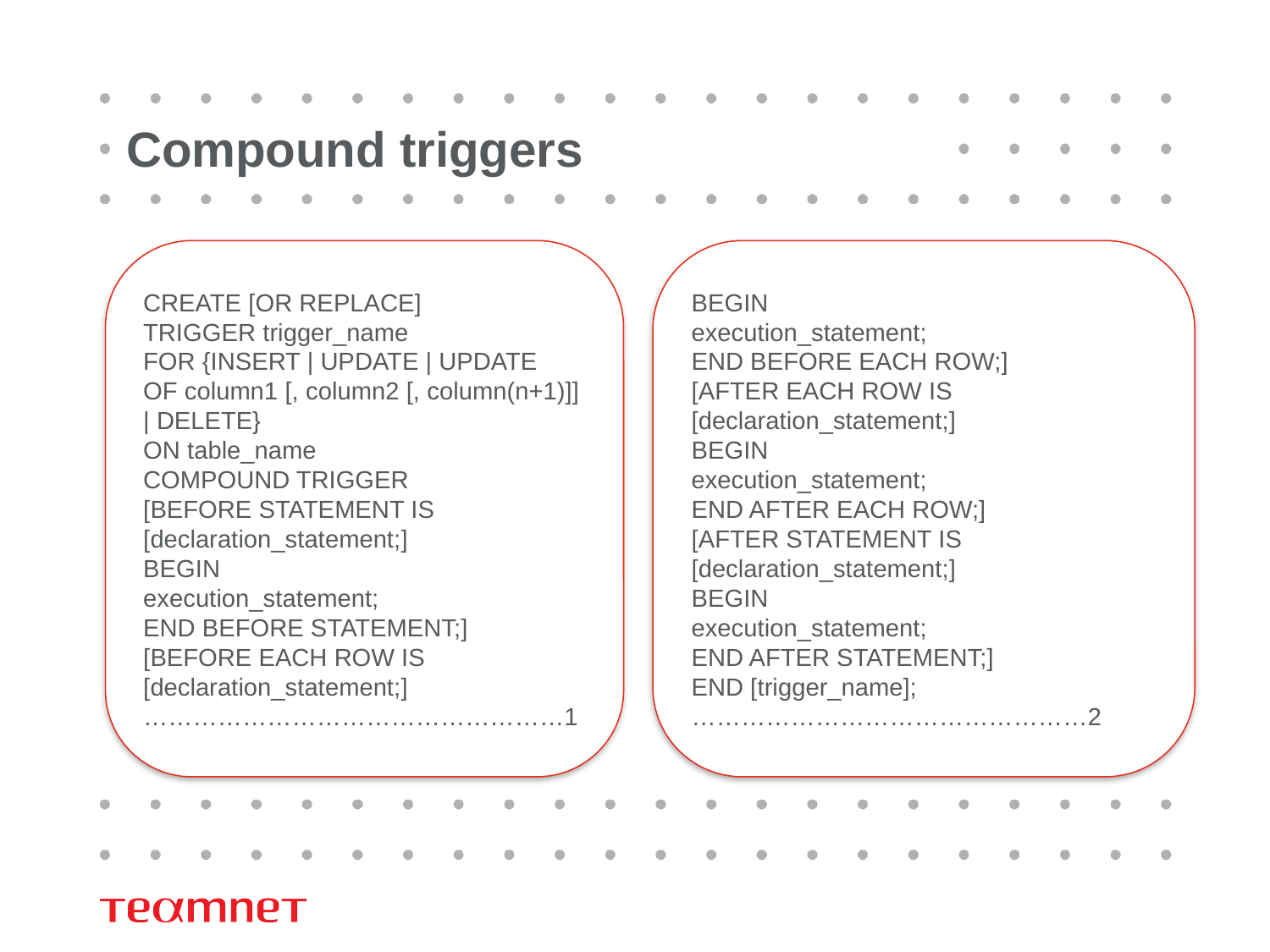

# Compound triggers

CREATE [OR REPLACE] TRIGGER trigger_name
FOR {INSERT | UPDATE | UPDATE OF column1 [, column2 [, column(n+1)]] | DELETE}
ON table_name
COMPOUND TRIGGER
[BEFORE STATEMENT IS
[declaration_statement;]
BEGIN
execution_statement;
END BEFORE STATEMENT;]
[BEFORE EACH ROW IS
[declaration_statement;]
……………………………………………1

BEGIN
execution_statement;
END BEFORE EACH ROW;]
[AFTER EACH ROW IS
[declaration_statement;]
BEGIN
execution_statement;
END AFTER EACH ROW;]
[AFTER STATEMENT IS
[declaration_statement;]
BEGIN
execution_statement;
END AFTER STATEMENT;]
END [trigger_name];
…………………………………………2